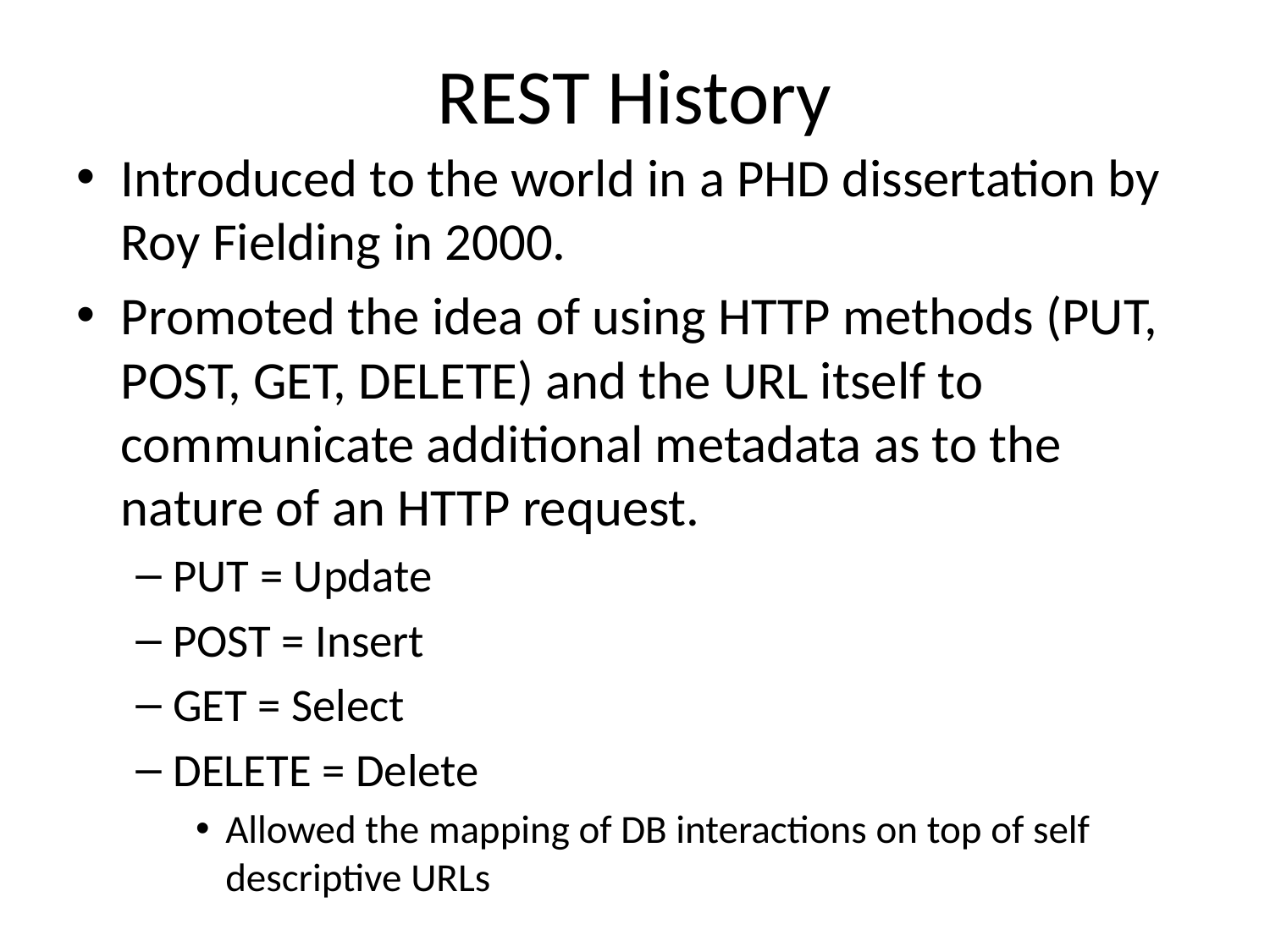

# REST History
Introduced to the world in a PHD dissertation by Roy Fielding in 2000.
Promoted the idea of using HTTP methods (PUT, POST, GET, DELETE) and the URL itself to communicate additional metadata as to the nature of an HTTP request.
PUT = Update
POST = Insert
GET = Select
DELETE = Delete
Allowed the mapping of DB interactions on top of self descriptive URLs